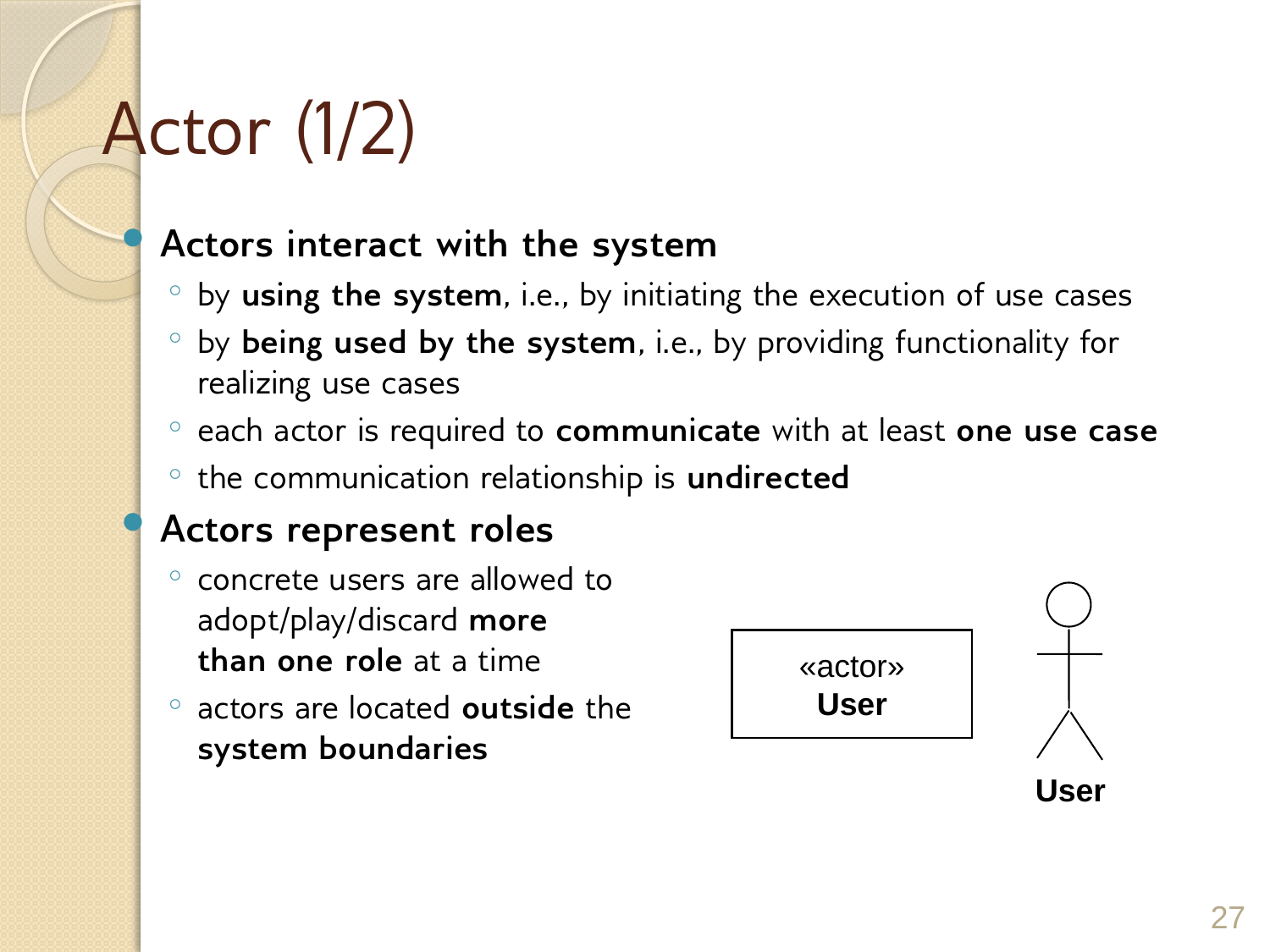

# Actor (1/2)
Actors interact with the system
by using the system, i.e., by initiating the execution of use cases
by being used by the system, i.e., by providing functionality for realizing use cases
each actor is required to communicate with at least one use case
the communication relationship is undirected
Actors represent roles
concrete users are allowed to
adopt/play/discard more
than one role at a time
actors are located outside the
system boundaries

«actor»
User

User
27